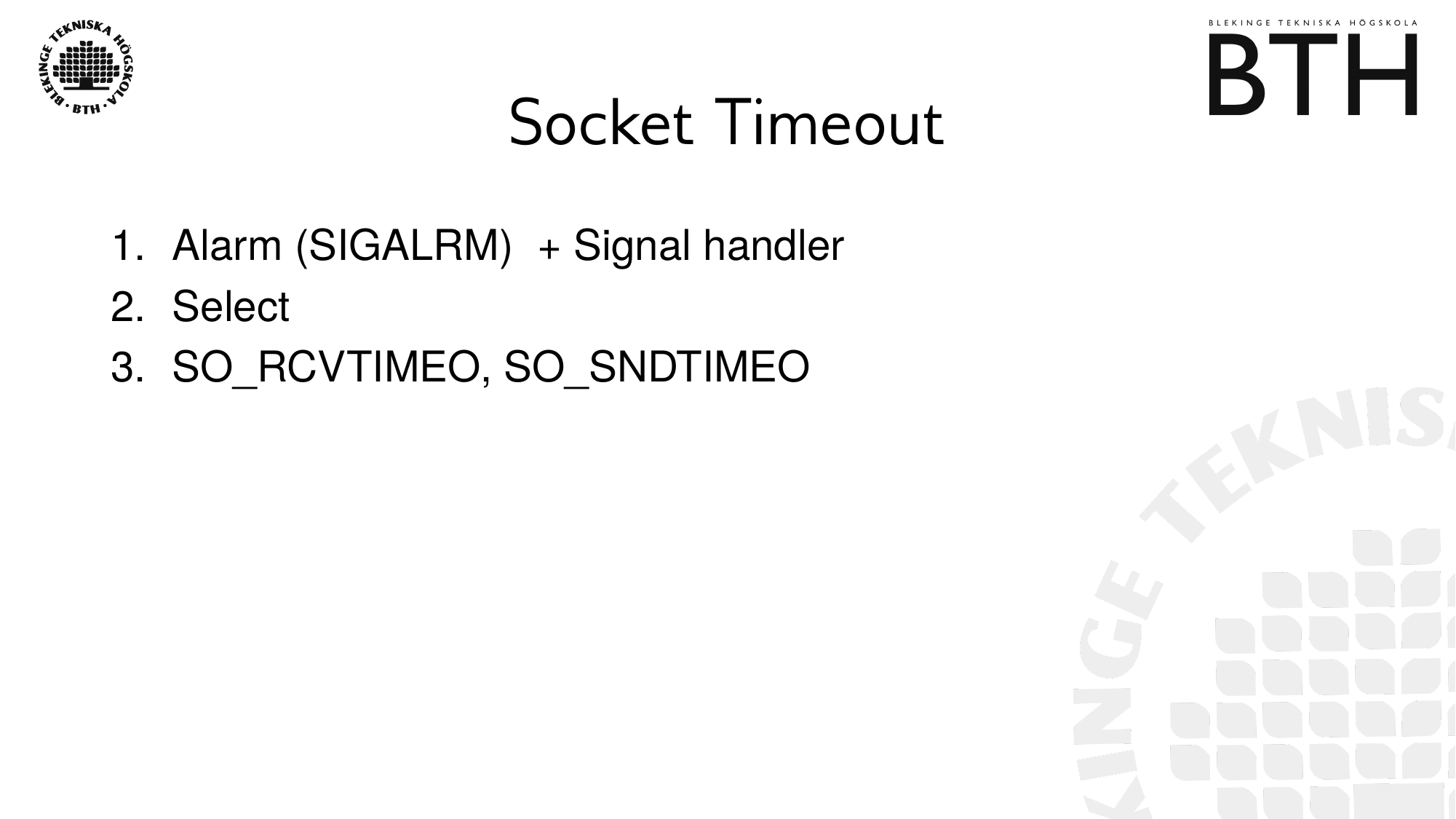

# Socket Timeout
Alarm (SIGALRM)  + Signal handler
Select
SO_RCVTIMEO, SO_SNDTIMEO